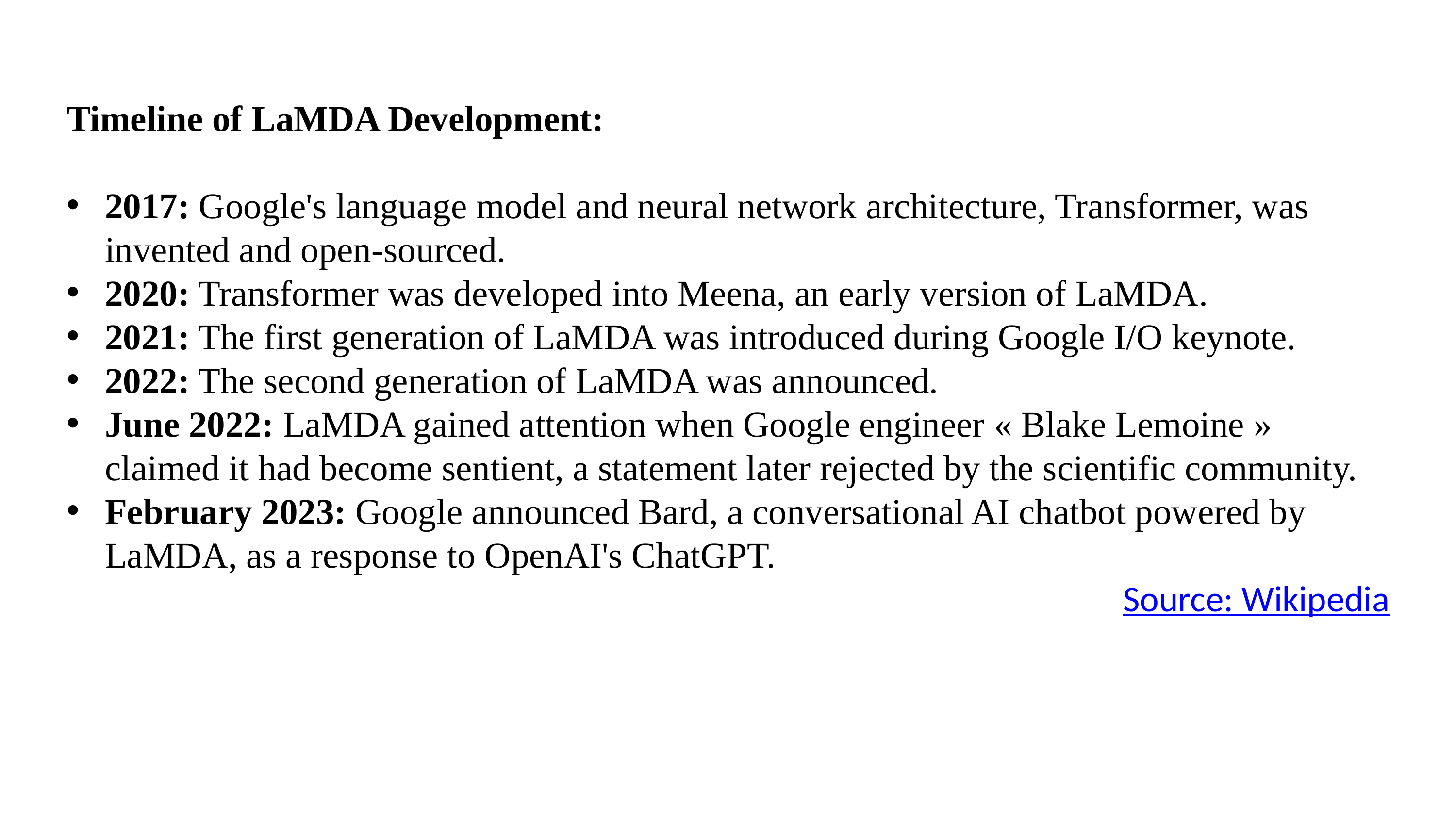

Timeline of LaMDA Development:

2017: Google's language model and neural network architecture, Transformer, was invented and open-sourced.
2020: Transformer was developed into Meena, an early version of LaMDA.
2021: The first generation of LaMDA was introduced during Google I/O keynote.
2022: The second generation of LaMDA was announced.
June 2022: LaMDA gained attention when Google engineer « Blake Lemoine » claimed it had become sentient, a statement later rejected by the scientific community.
February 2023: Google announced Bard, a conversational AI chatbot powered by LaMDA, as a response to OpenAI's ChatGPT.
Source: Wikipedia